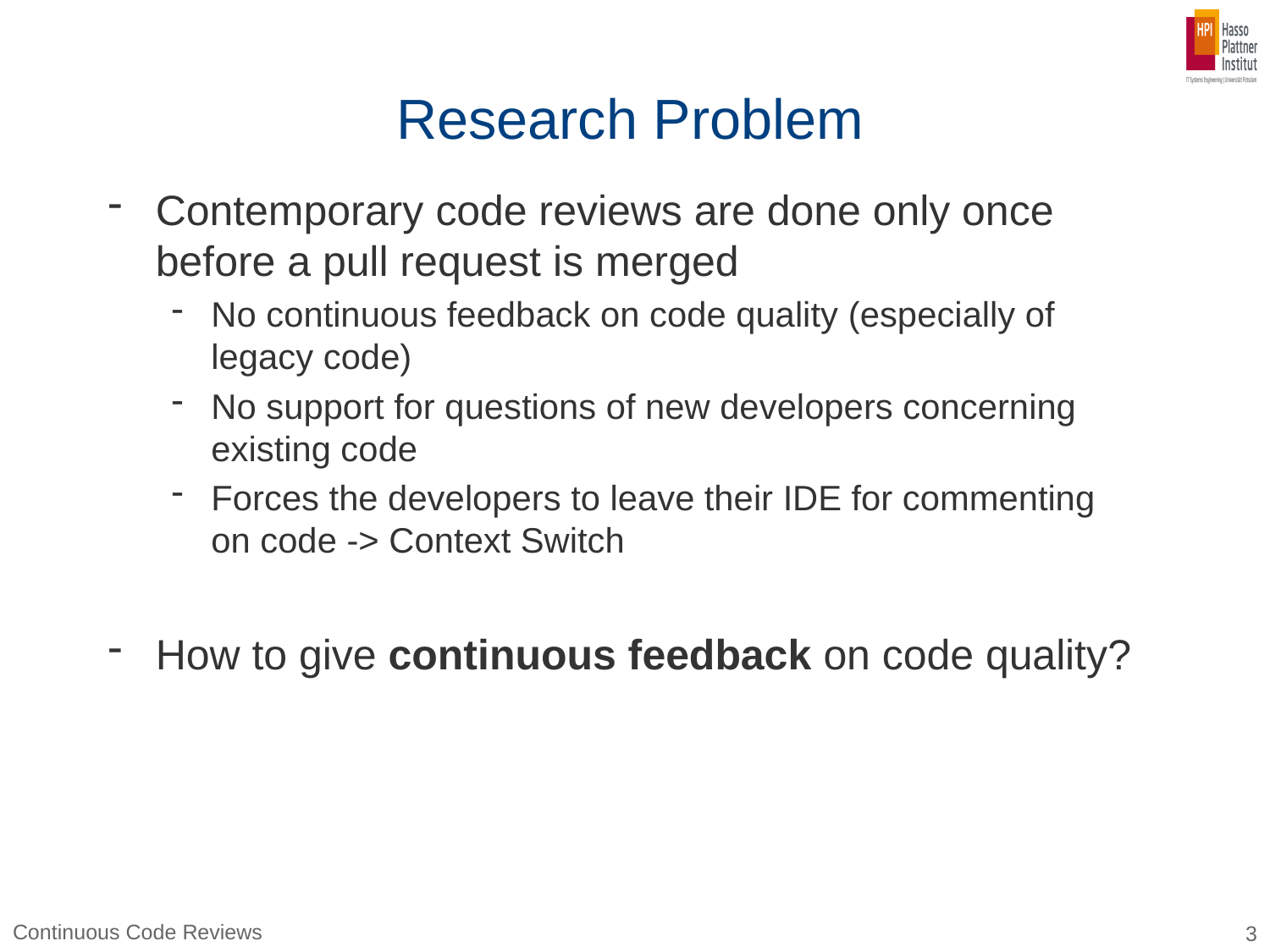

# Research Problem
Contemporary code reviews are done only once before a pull request is merged
No continuous feedback on code quality (especially of legacy code)
No support for questions of new developers concerning existing code
Forces the developers to leave their IDE for commenting
on code -> Context Switch

How to give continuous feedback on code quality?
Continuous Code Reviews
3